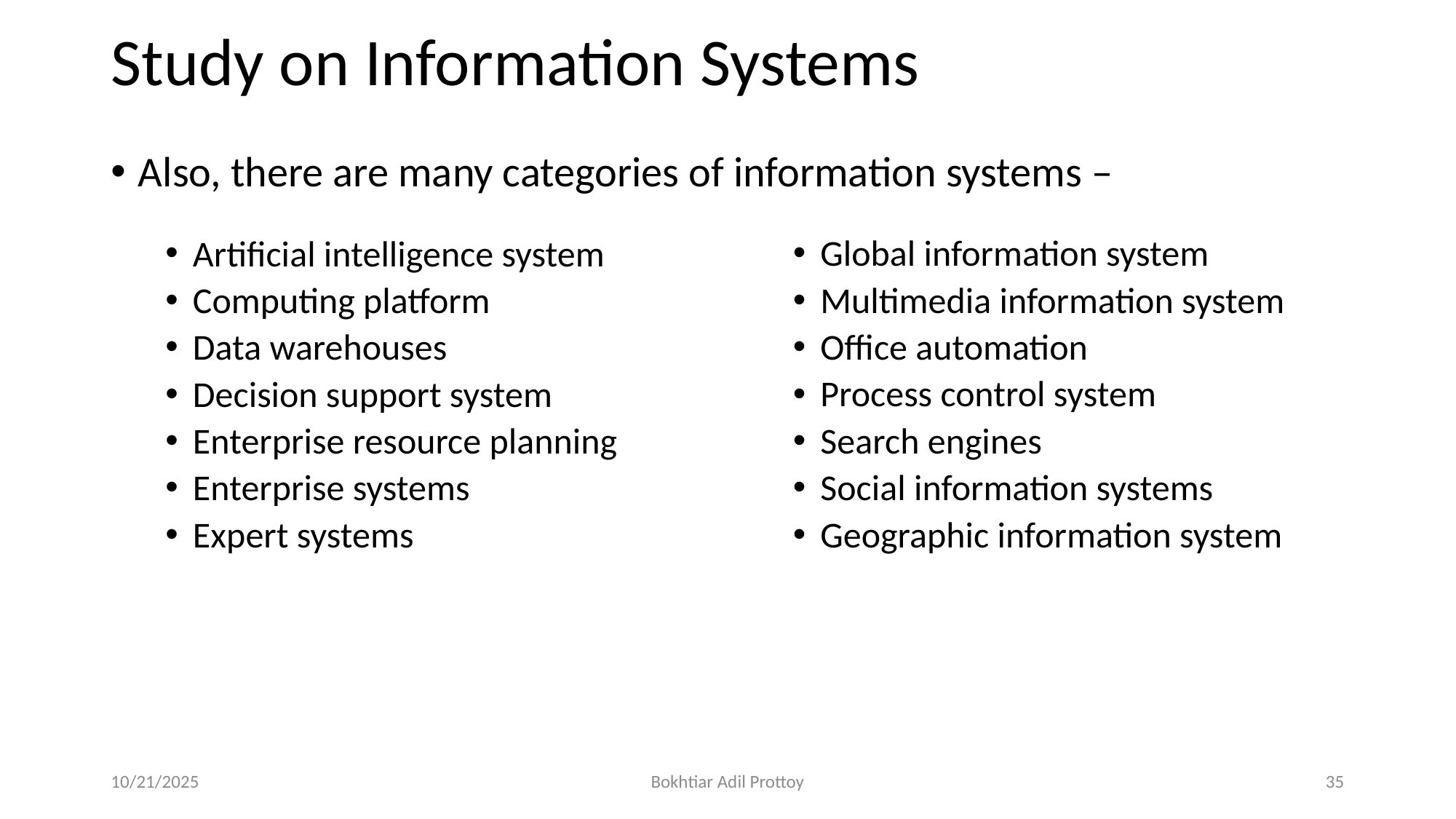

# Study on Information Systems
Also, there are many categories of information systems –
Global information system
Multimedia information system
Office automation
Process control system
Search engines
Social information systems
Geographic information system

Artificial intelligence system
Computing platform
Data warehouses
Decision support system
Enterprise resource planning
Enterprise systems
Expert systems

10/21/2025
Bokhtiar Adil Prottoy
35